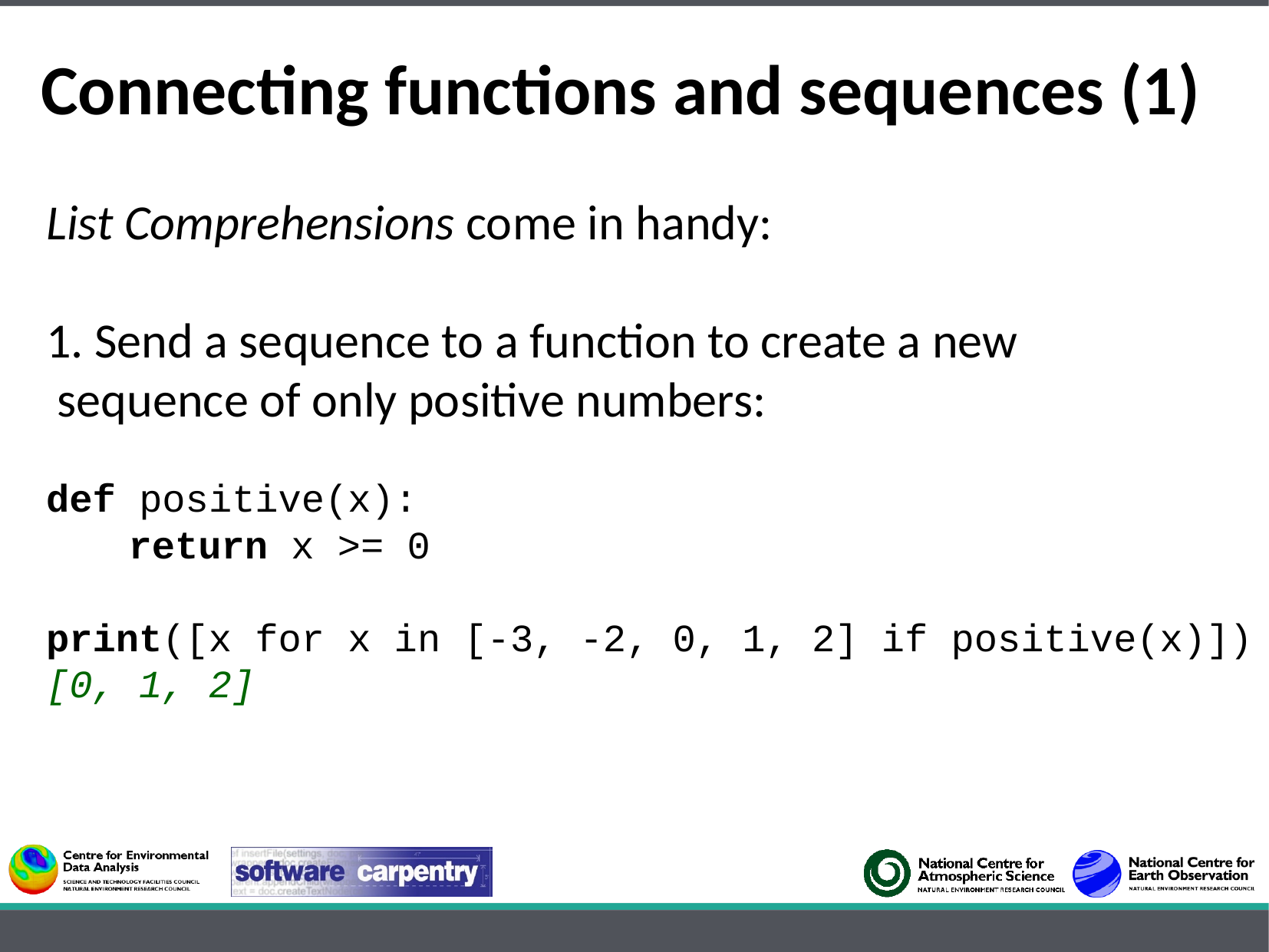

Connecting functions and sequences (1)
List Comprehensions come in handy:

1. Send a sequence to a function to create a new
 sequence of only positive numbers:

def positive(x):
	return x >= 0

print([x for x in [-3, -2, 0, 1, 2] if positive(x)])
[0, 1, 2]